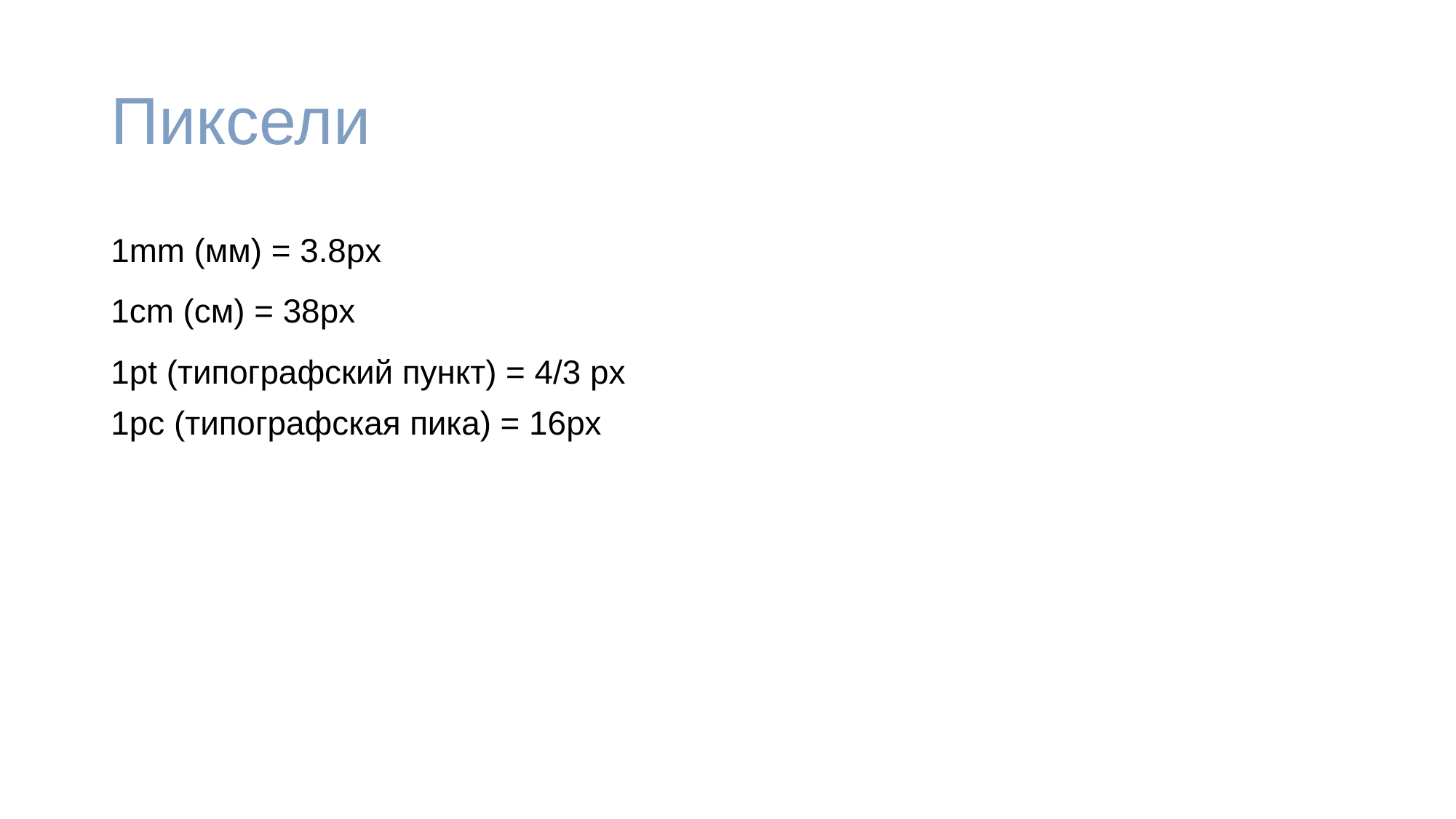

# Пиксели
1mm (мм) = 3.8px
1cm (см) = 38px
1pt (типографский пункт) = 4/3 px
1pc (типографская пика) = 16px